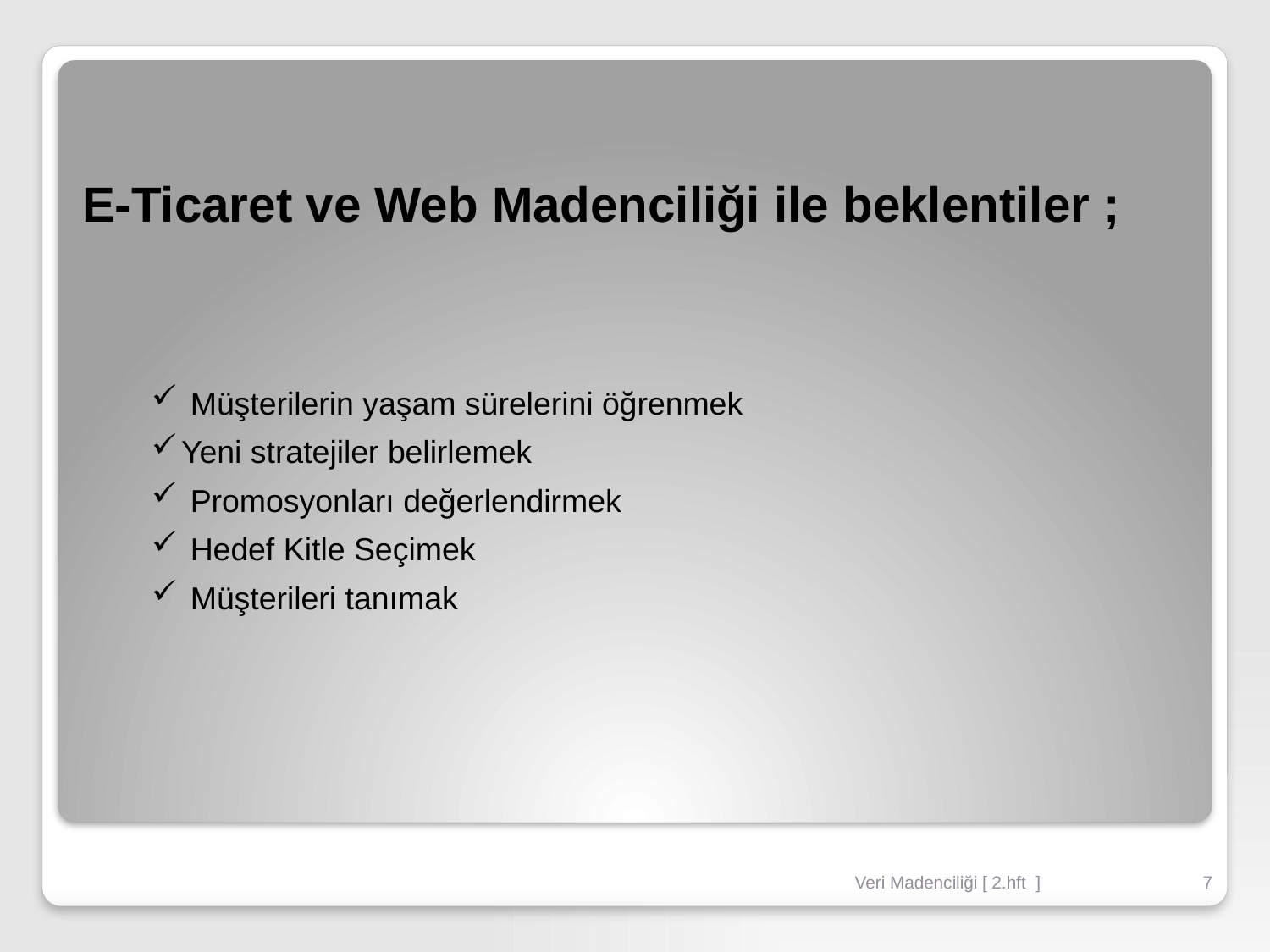

# E-Ticaret ve Web Madenciliği ile beklentiler ;
 Müşterilerin yaşam sürelerini öğrenmek
Yeni stratejiler belirlemek
 Promosyonları değerlendirmek
 Hedef Kitle Seçimek
 Müşterileri tanımak

Veri Madenciliği [ 2.hft  ]
7